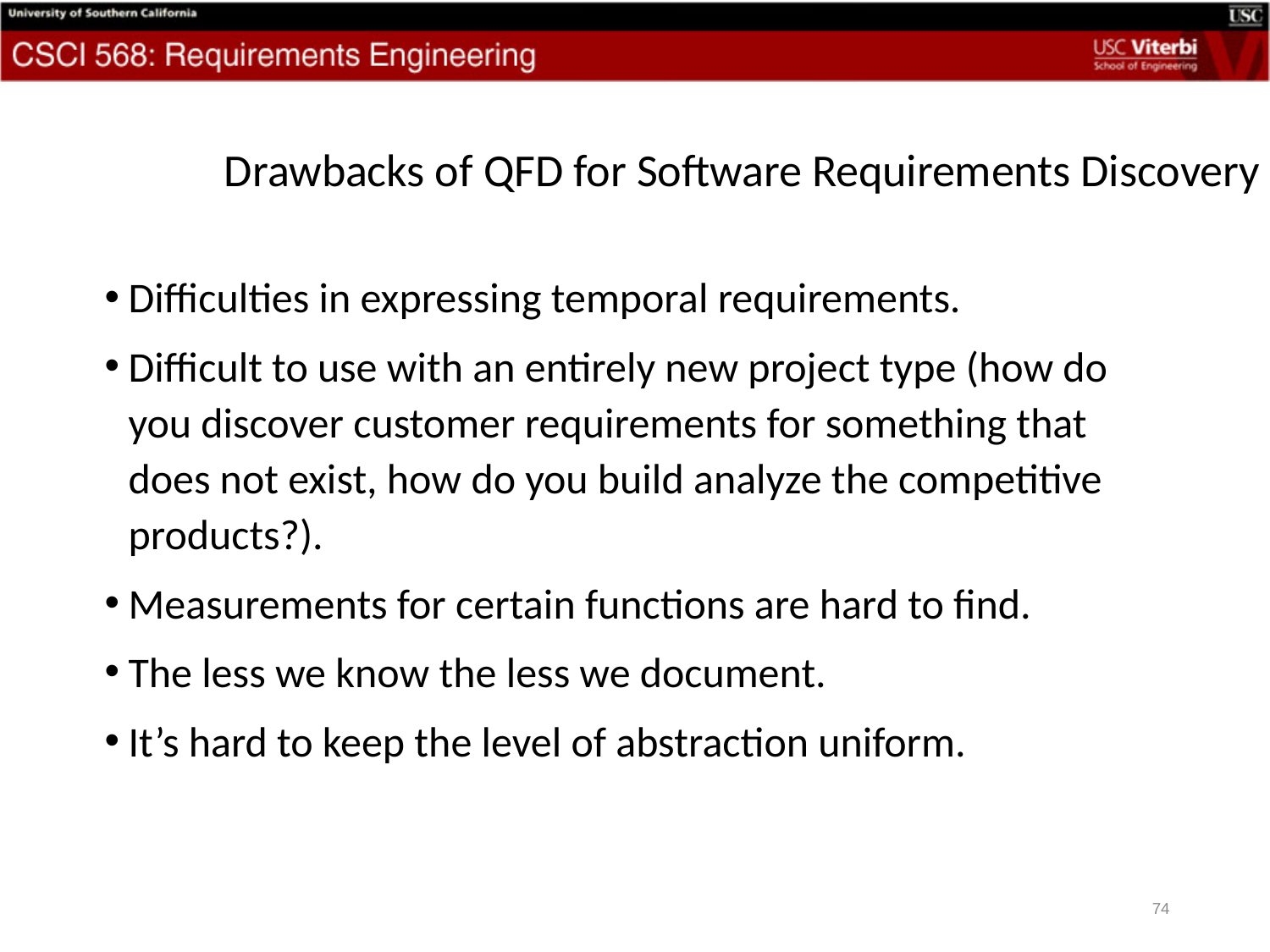

# Drawbacks of QFD for Software Requirements Discovery
Difficulties in expressing temporal requirements.
Difficult to use with an entirely new project type (how do you discover customer requirements for something that does not exist, how do you build analyze the competitive products?).
Measurements for certain functions are hard to find.
The less we know the less we document.
It’s hard to keep the level of abstraction uniform.
74